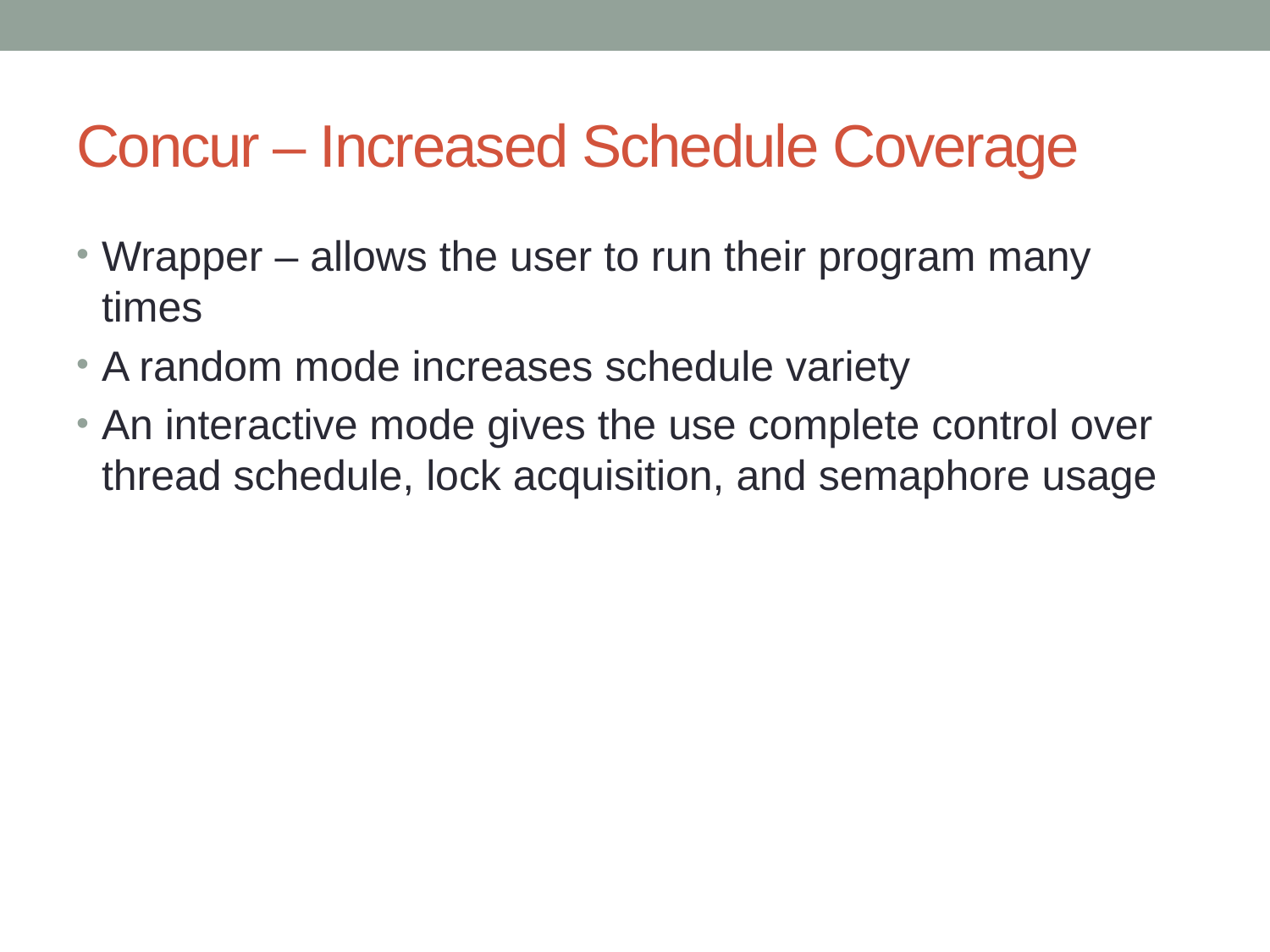

# Concur – Increased Schedule Coverage
Wrapper – allows the user to run their program many times
A random mode increases schedule variety
An interactive mode gives the use complete control over thread schedule, lock acquisition, and semaphore usage